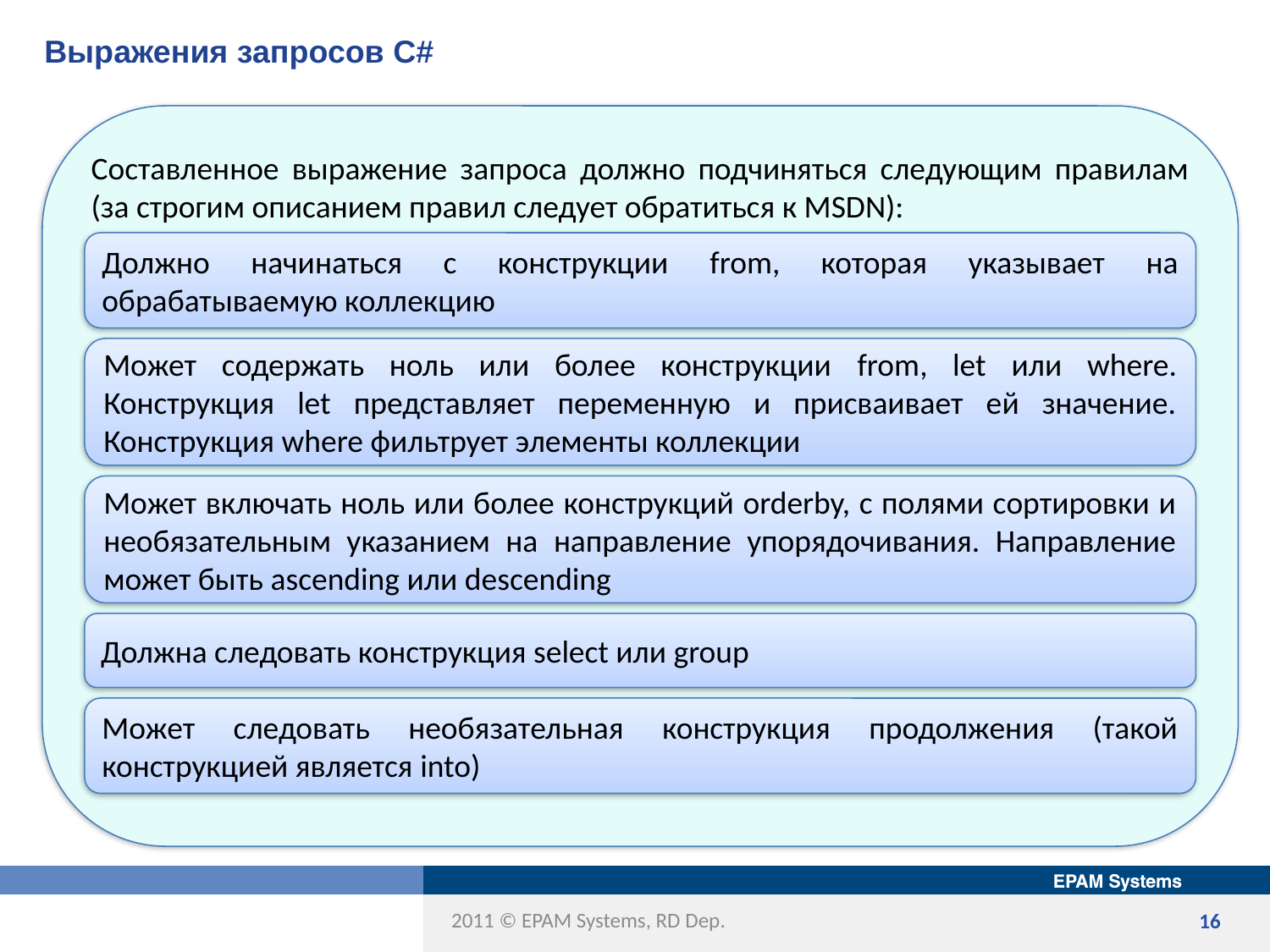

# Выражения запросов C#

Составленное выражение запроса должно подчиняться следующим правилам (за строгим описанием правил следует обратиться к MSDN):

Должно начинаться с конструкции from, которая указывает на обрабатываемую коллекцию
Может содержать ноль или более конструкции from, let или where. Конструкция let представляет переменную и присваивает ей значение. Конструкция where фильтрует элементы коллекции
Может включать ноль или более конструкций orderby, с полями сортировки и необязательным указанием на направление упорядочивания. Направление может быть ascending или descending
Должна следовать конструкция select или group
Может следовать необязательная конструкция продолжения (такой конструкцией является into)